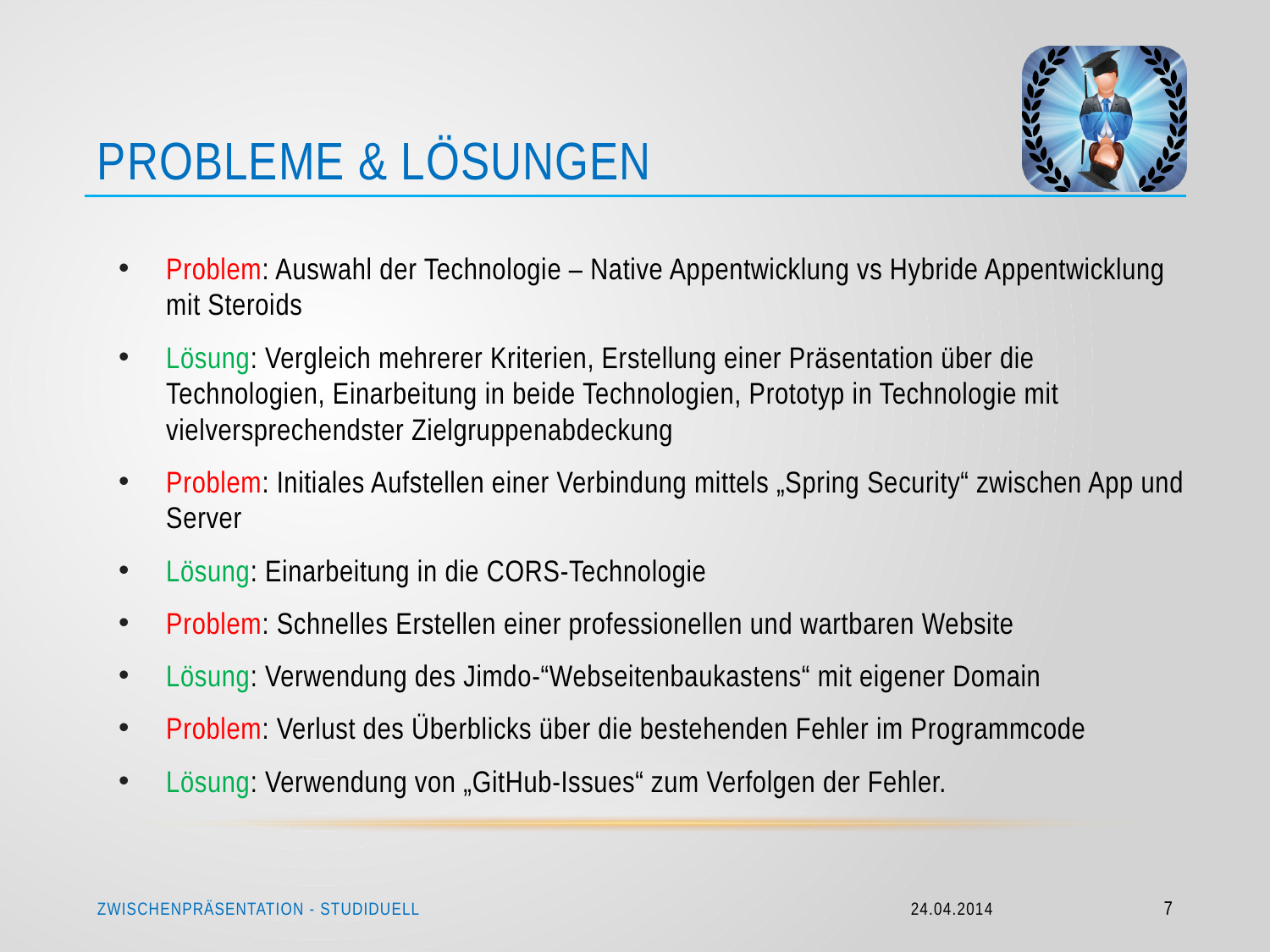

# Probleme & lösungen

Problem: Auswahl der Technologie – Native Appentwicklung vs Hybride Appentwicklung mit Steroids
Lösung: Vergleich mehrerer Kriterien, Erstellung einer Präsentation über die Technologien, Einarbeitung in beide Technologien, Prototyp in Technologie mit vielversprechendster Zielgruppenabdeckung
Problem: Initiales Aufstellen einer Verbindung mittels „Spring Security“ zwischen App und Server
Lösung: Einarbeitung in die CORS-Technologie
Problem: Schnelles Erstellen einer professionellen und wartbaren Website
Lösung: Verwendung des Jimdo-“Webseitenbaukastens“ mit eigener Domain
Problem: Verlust des Überblicks über die bestehenden Fehler im Programmcode
Lösung: Verwendung von „GitHub-Issues“ zum Verfolgen der Fehler.

Zwischenpräsentation - Studiduell
24.04.2014
7